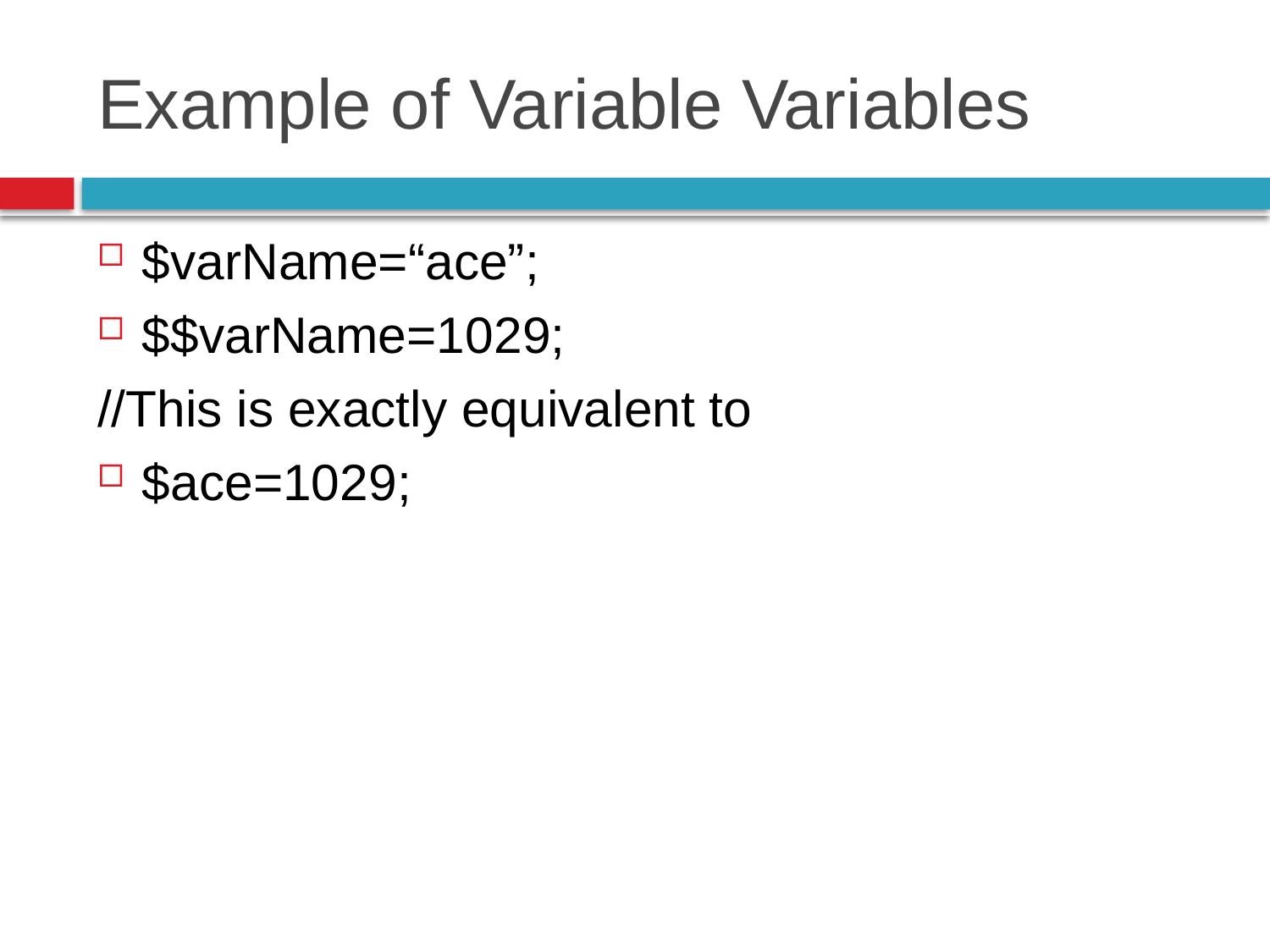

# Example of Variable Variables
$varName=“ace”;
$$varName=1029;
//This is exactly equivalent to
$ace=1029;